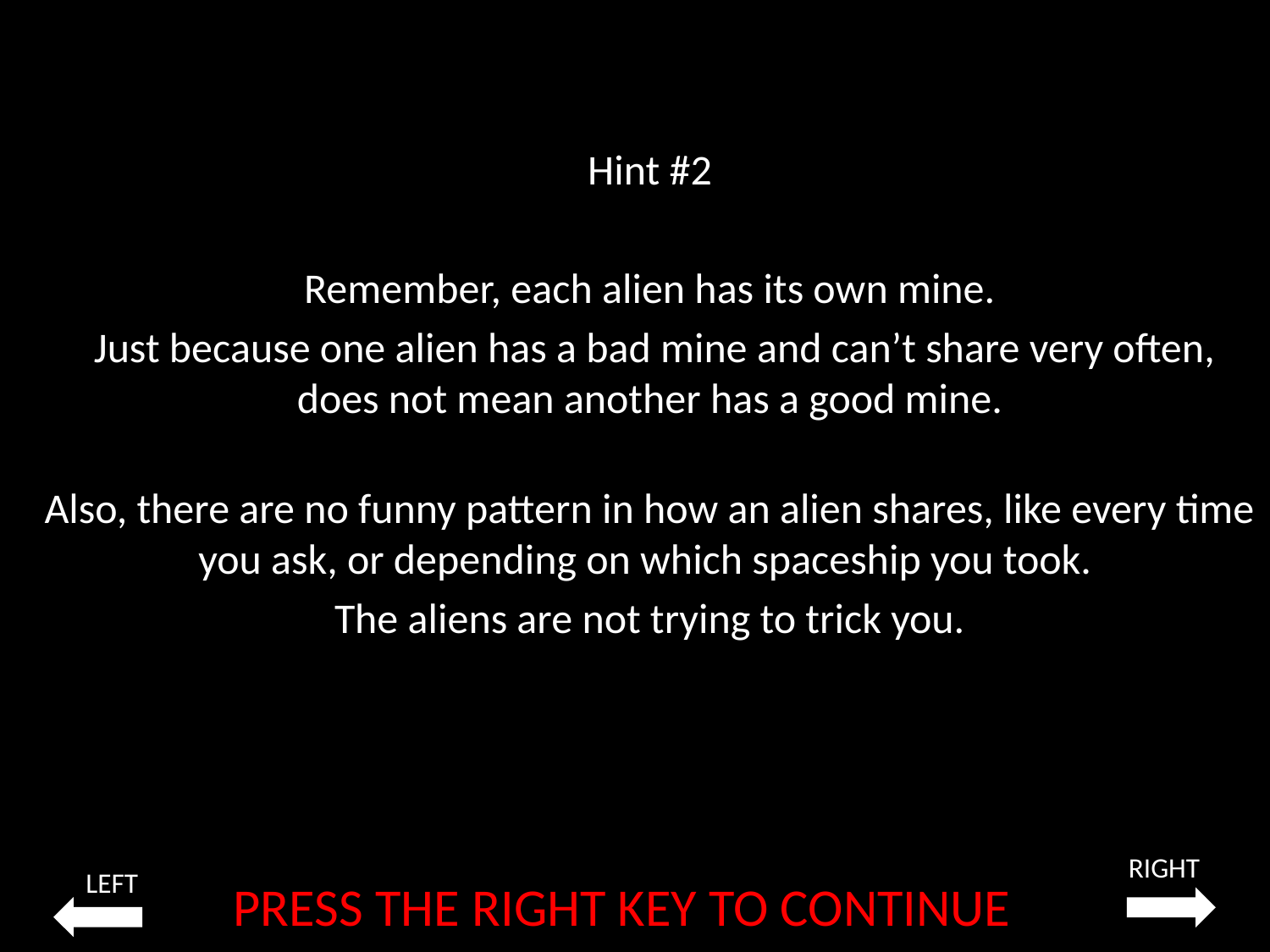

Hint #2

Remember, each alien has its own mine.
 Just because one alien has a bad mine and can’t share very often, does not mean another has a good mine.
Also, there are no funny pattern in how an alien shares, like every time you ask, or depending on which spaceship you took.
The aliens are not trying to trick you.
RIGHT
LEFT
PRESS THE RIGHT KEY TO CONTINUE